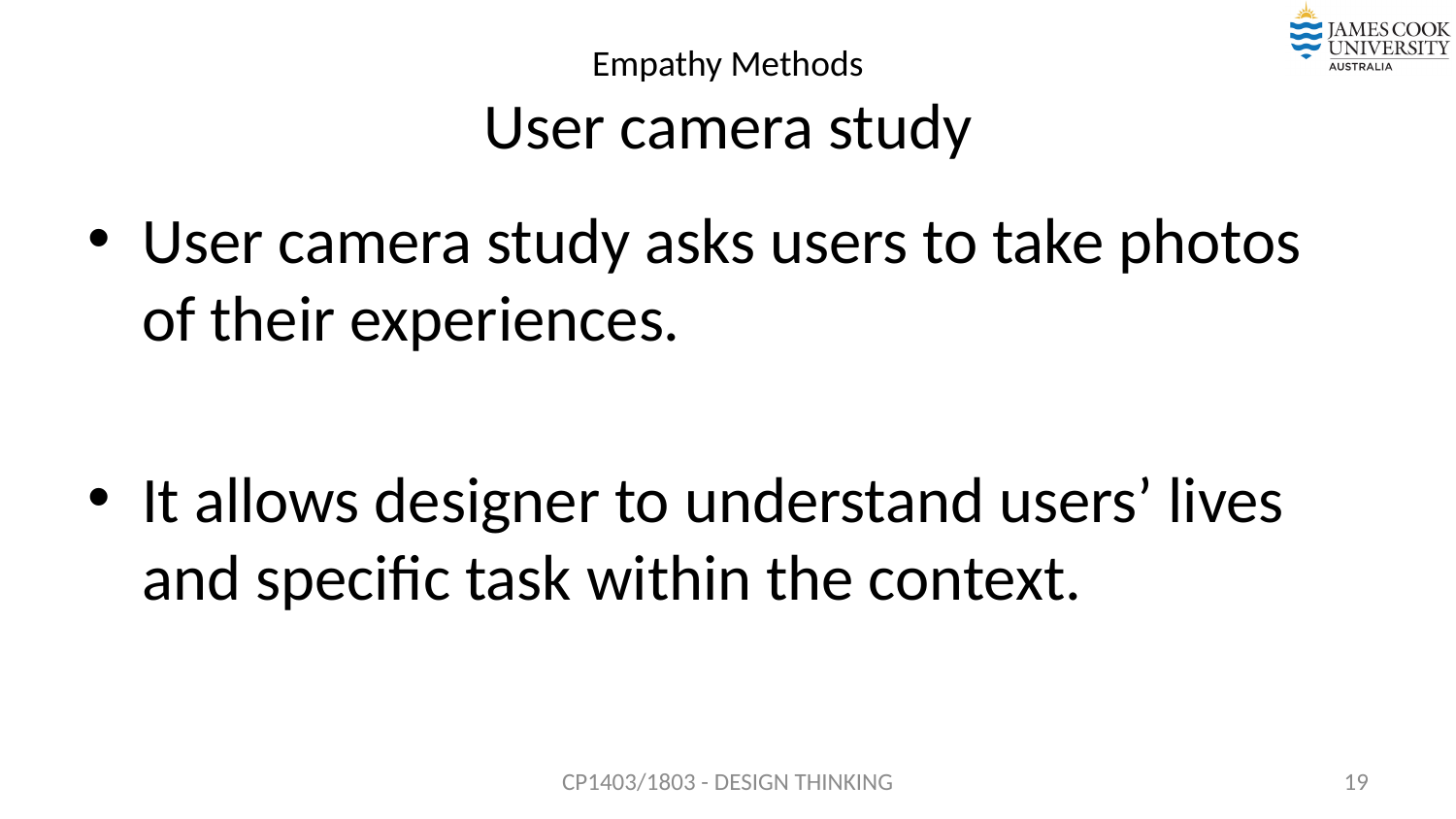

# Empathy Methods User camera study
User camera study asks users to take photos of their experiences.

It allows designer to understand users’ lives and specific task within the context.

CP1403/1803 - DESIGN THINKING
19